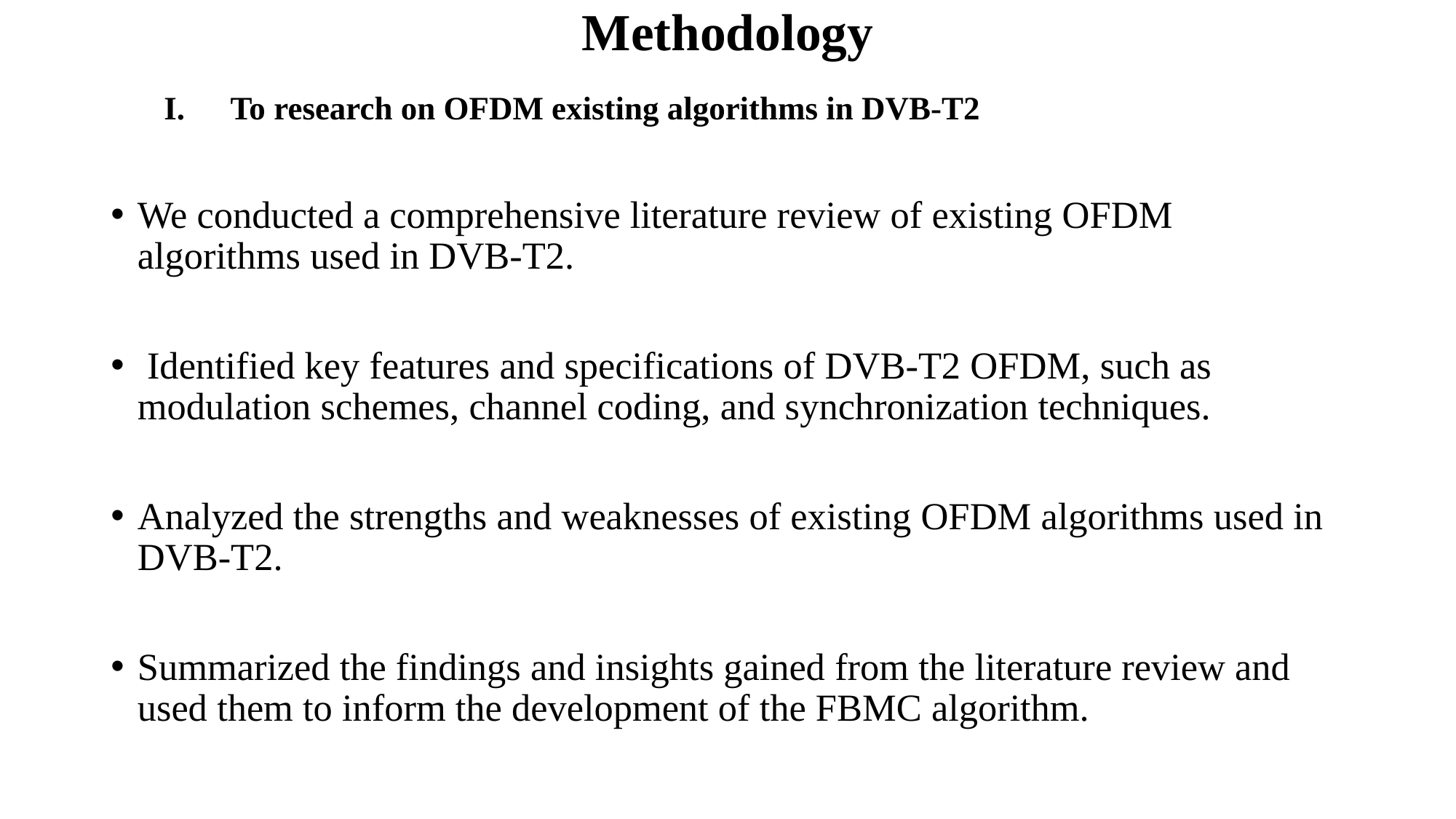

# Methodology
To research on OFDM existing algorithms in DVB-T2

We conducted a comprehensive literature review of existing OFDM algorithms used in DVB-T2.

 Identified key features and specifications of DVB-T2 OFDM, such as modulation schemes, channel coding, and synchronization techniques.

Analyzed the strengths and weaknesses of existing OFDM algorithms used in DVB-T2.

Summarized the findings and insights gained from the literature review and used them to inform the development of the FBMC algorithm.